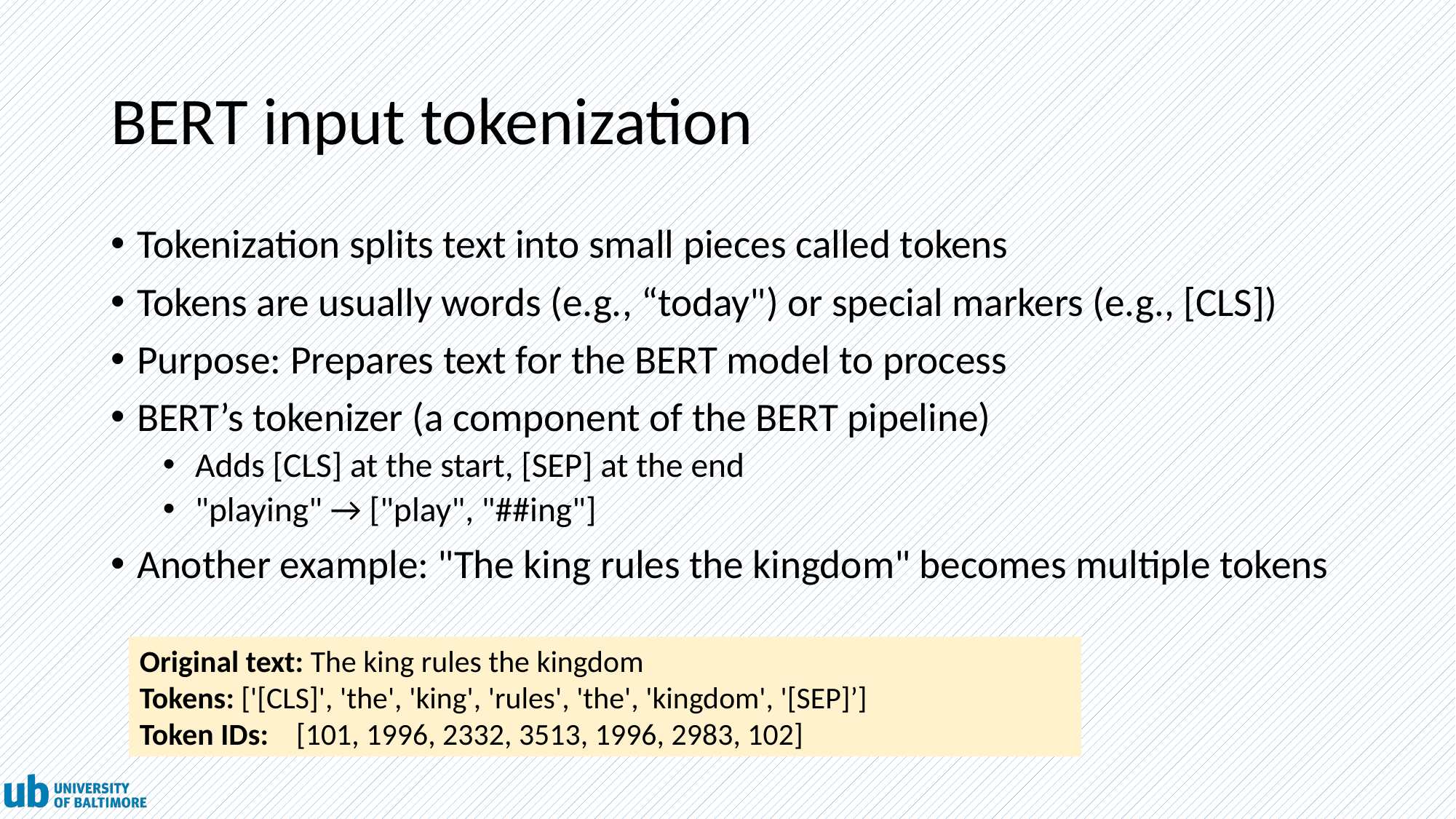

# BERT input tokenization
Tokenization splits text into small pieces called tokens
Tokens are usually words (e.g., “today") or special markers (e.g., [CLS])
Purpose: Prepares text for the BERT model to process
BERT’s tokenizer (a component of the BERT pipeline)
Adds [CLS] at the start, [SEP] at the end
"playing" → ["play", "##ing"]
Another example: "The king rules the kingdom" becomes multiple tokens

Original text: The king rules the kingdom
Tokens: ['[CLS]', 'the', 'king', 'rules', 'the', 'kingdom', '[SEP]’]
Token IDs:    [101, 1996, 2332, 3513, 1996, 2983, 102]